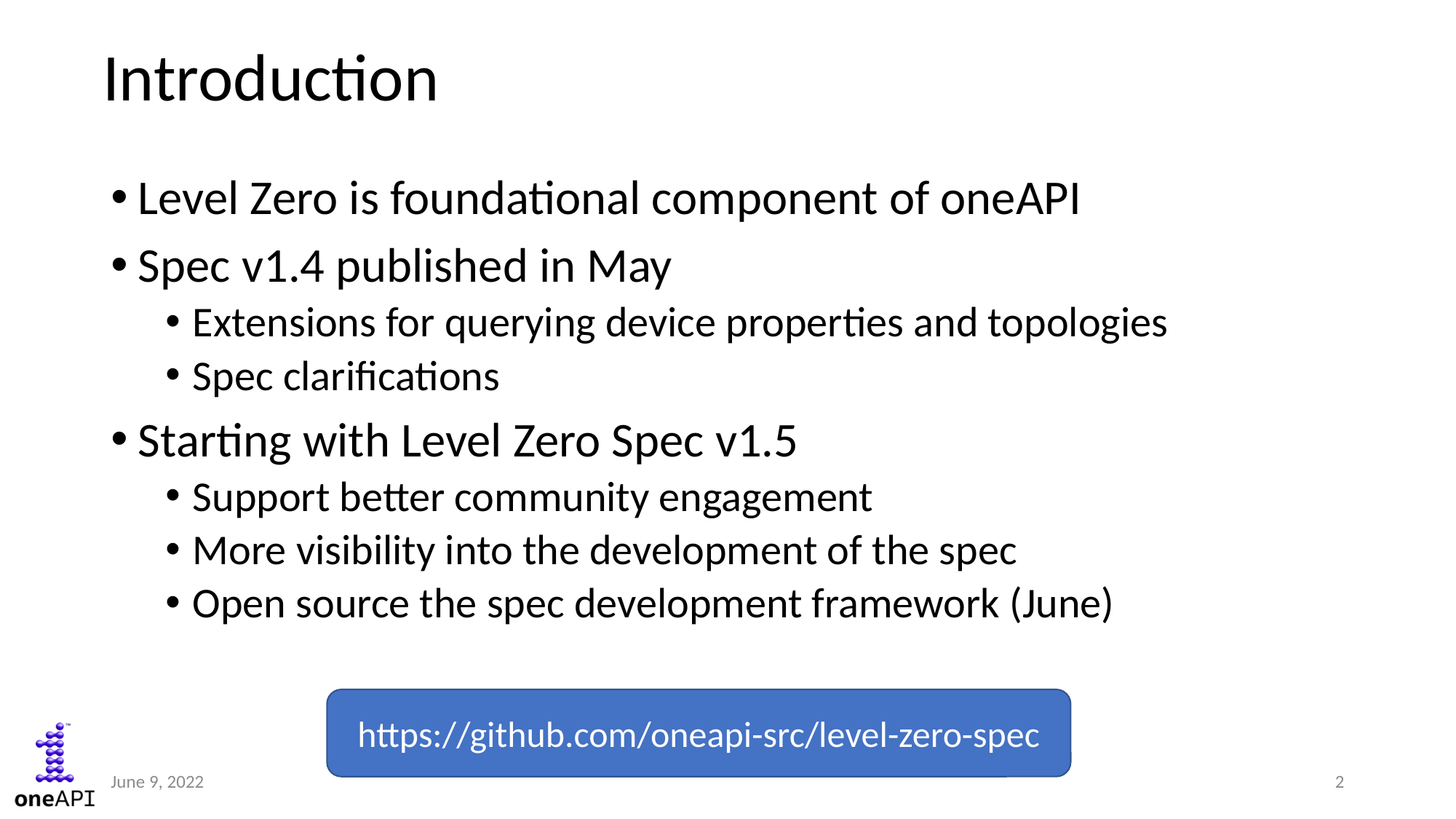

Introduction
Level Zero is foundational component of oneAPI
Spec v1.4 published in May
Extensions for querying device properties and topologies
Spec clarifications
Starting with Level Zero Spec v1.5
Support better community engagement
More visibility into the development of the spec
Open source the spec development framework (June)

https://github.com/oneapi-src/level-zero-spec
June 9, 2022
2